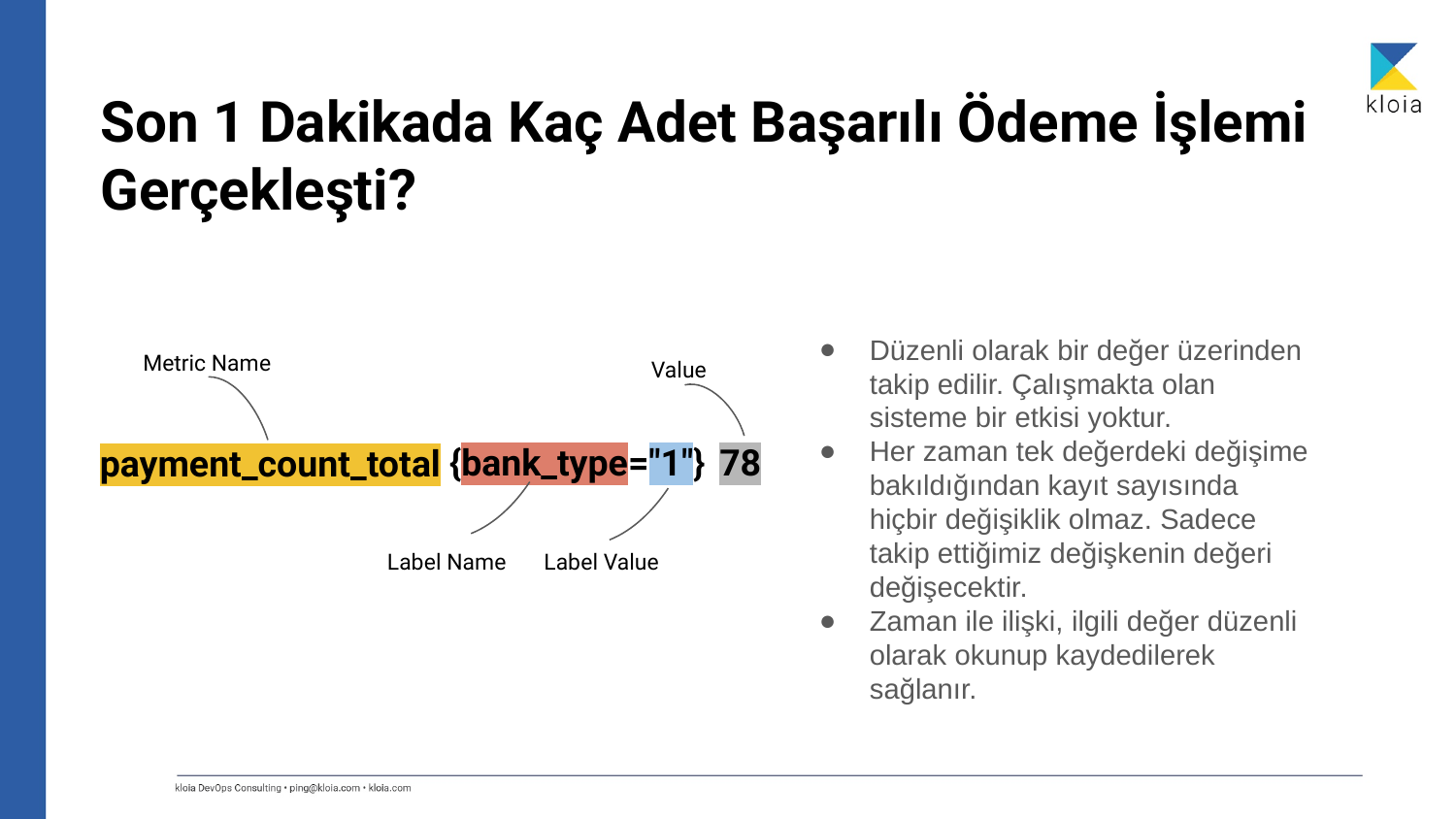

# Son 1 Dakikada Kaç Adet Başarılı Ödeme İşlemi Gerçekleşti?
Düzenli olarak bir değer üzerinden takip edilir. Çalışmakta olan sisteme bir etkisi yoktur.
Her zaman tek değerdeki değişime bakıldığından kayıt sayısında hiçbir değişiklik olmaz. Sadece takip ettiğimiz değişkenin değeri değişecektir.
Zaman ile ilişki, ilgili değer düzenli olarak okunup kaydedilerek sağlanır.
Metric Name
Value

{bank_type="1"}
78
payment_count_total

Label Name
Label Value